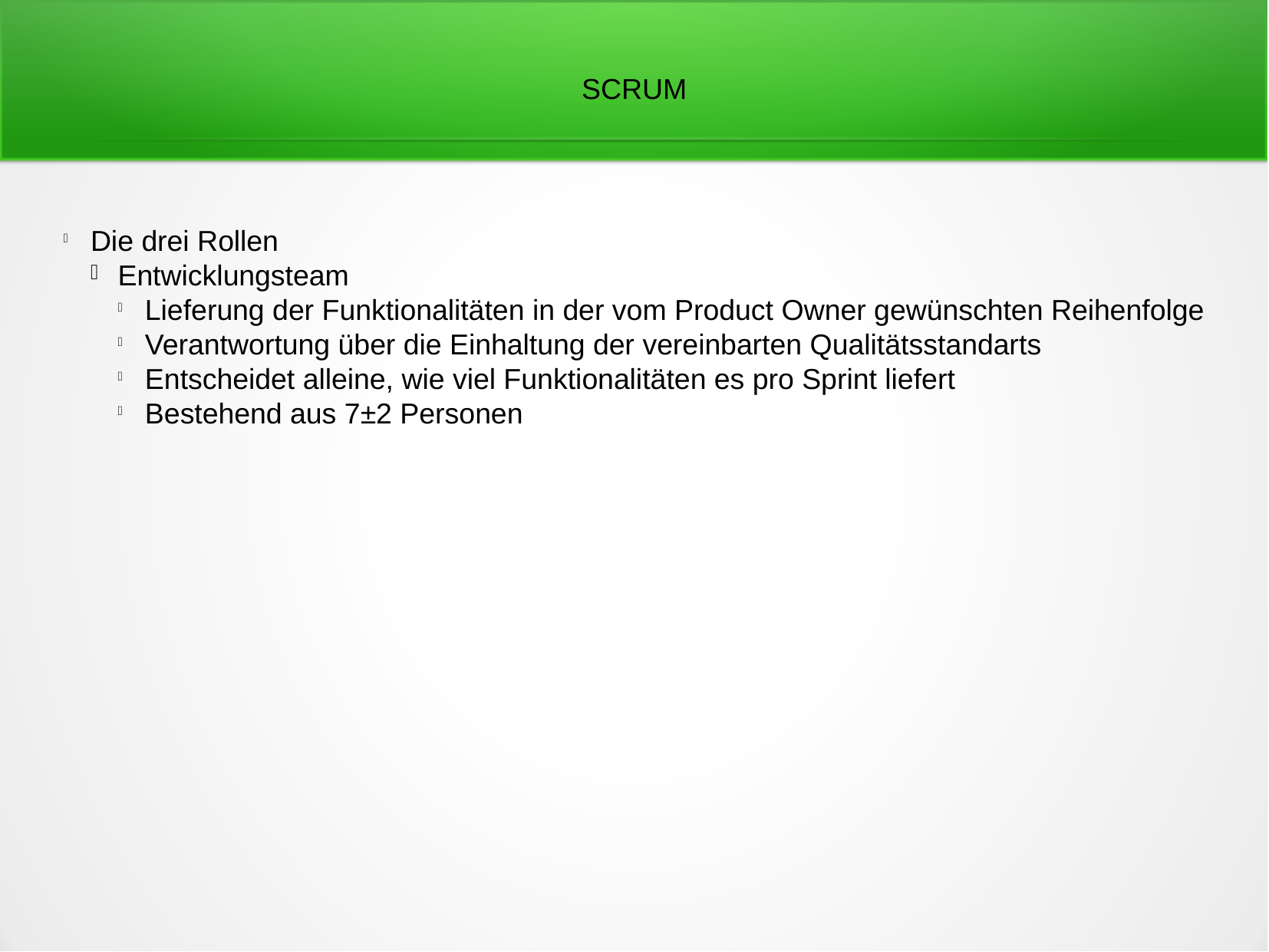

SCRUM
Die drei Rollen
Entwicklungsteam
Lieferung der Funktionalitäten in der vom Product Owner gewünschten Reihenfolge
Verantwortung über die Einhaltung der vereinbarten Qualitätsstandarts
Entscheidet alleine, wie viel Funktionalitäten es pro Sprint liefert
Bestehend aus 7±2 Personen